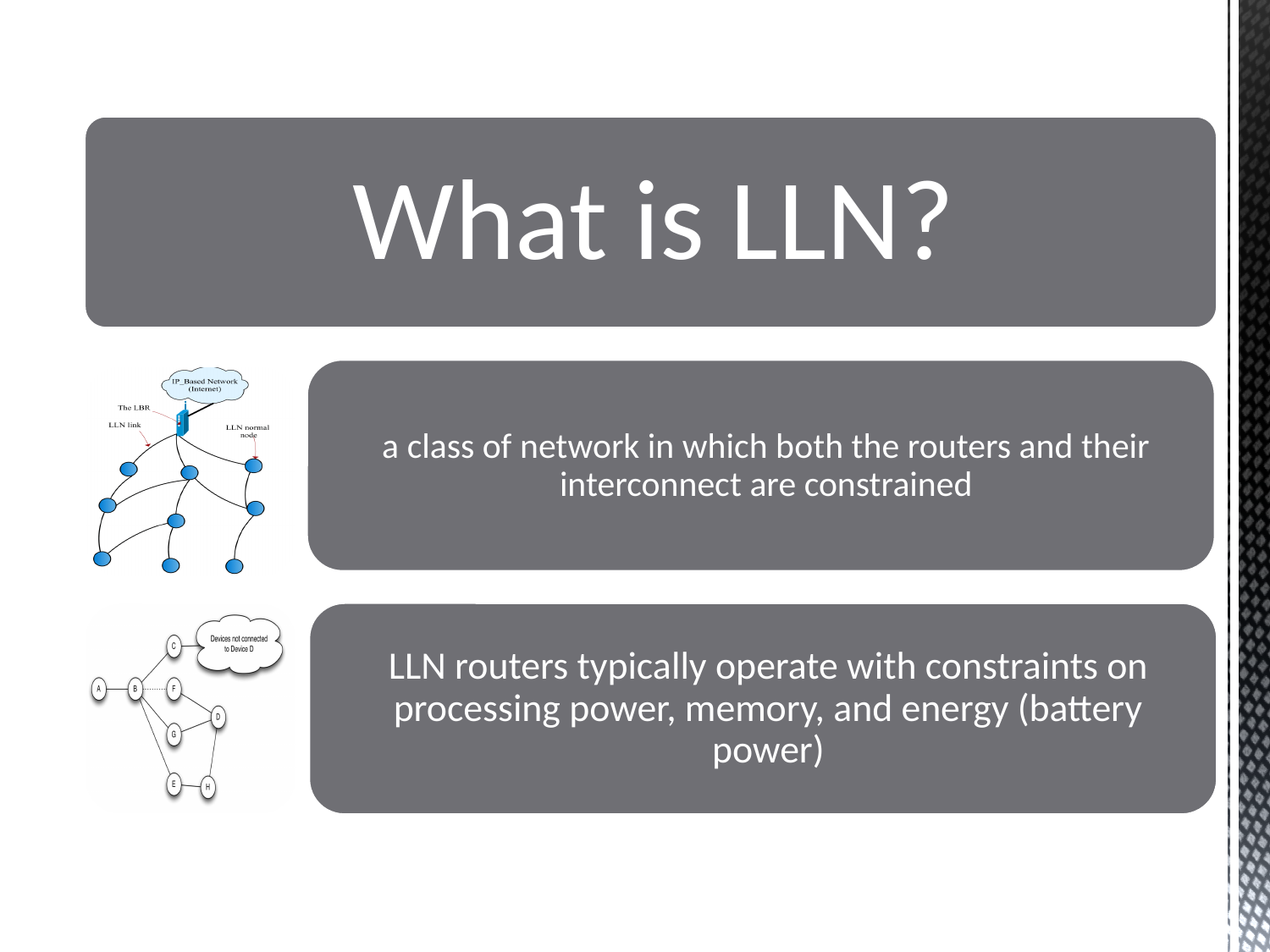

What is LLN?
a class of network in which both the routers and their interconnect are constrained
LLN routers typically operate with constraints on processing power, memory, and energy (battery power)